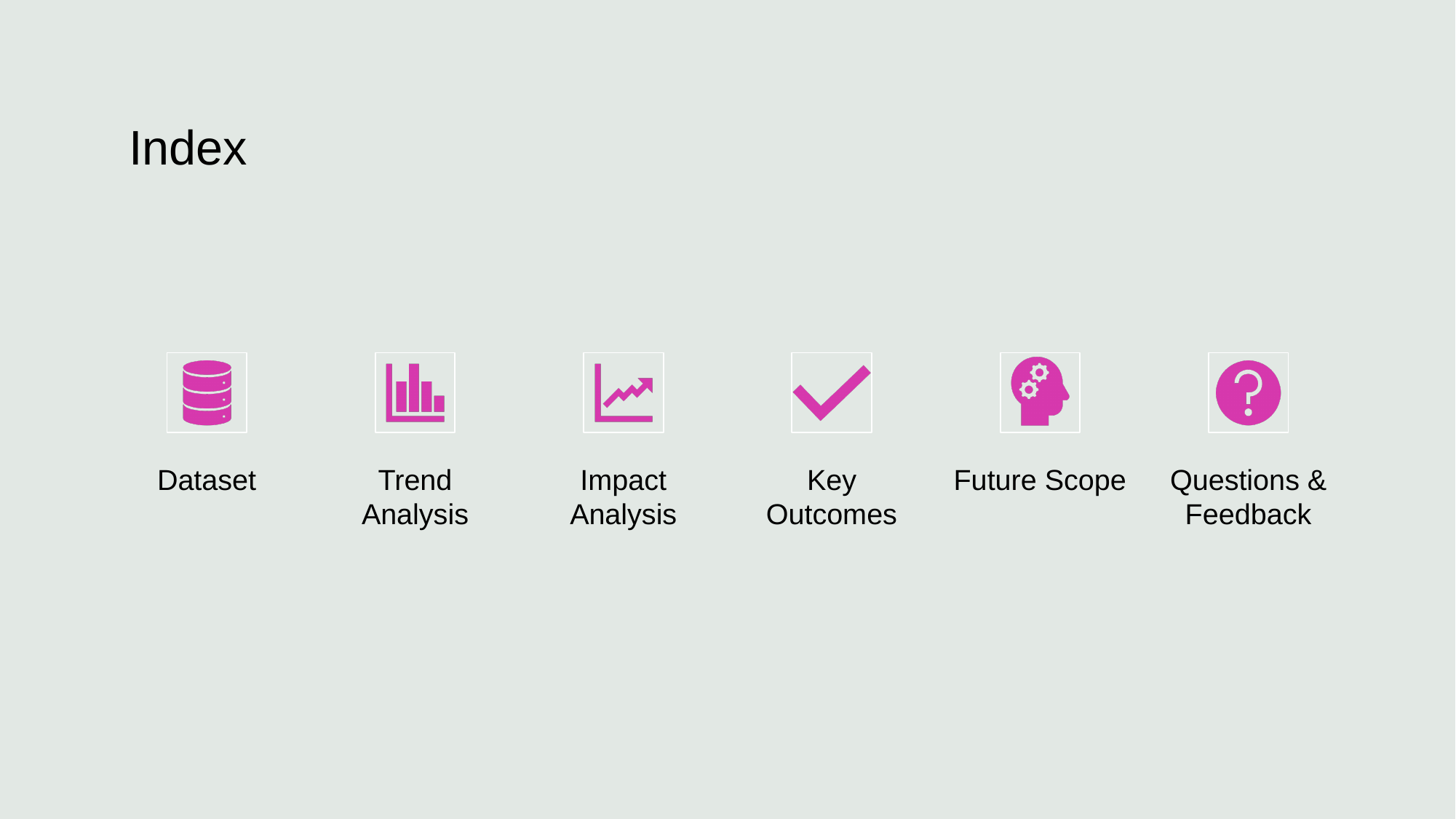

# Index
Dataset
Trend Analysis
Impact Analysis
Key Outcomes
Future Scope
Questions & Feedback